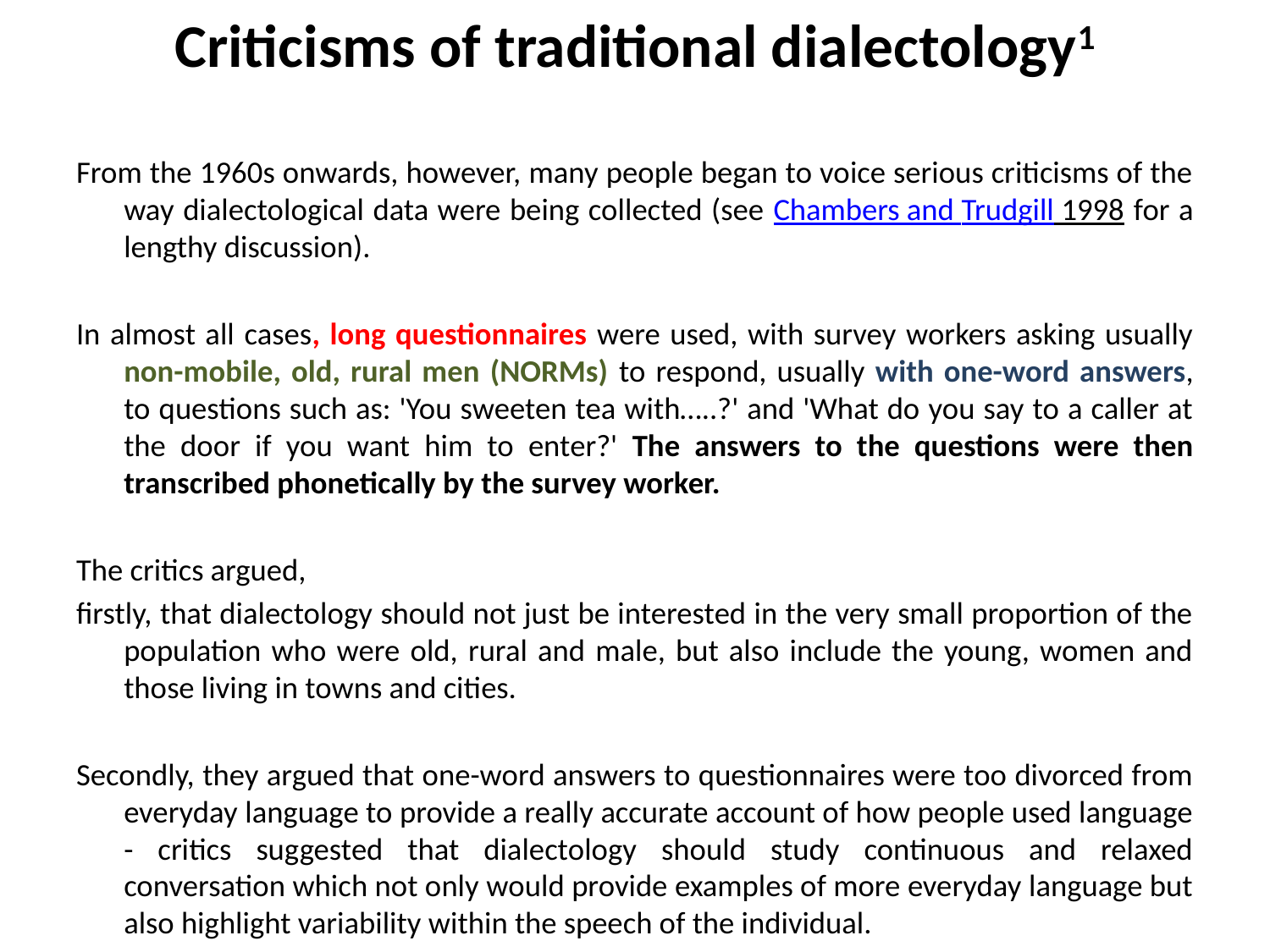

# Criticisms of traditional dialectology1
From the 1960s onwards, however, many people began to voice serious criticisms of the way dialectological data were being collected (see Chambers and Trudgill 1998 for a lengthy discussion).

In almost all cases, long questionnaires were used, with survey workers asking usually non-mobile, old, rural men (NORMs) to respond, usually with one-word answers, to questions such as: 'You sweeten tea with…..?' and 'What do you say to a caller at the door if you want him to enter?' The answers to the questions were then transcribed phonetically by the survey worker.

The critics argued,
firstly, that dialectology should not just be interested in the very small proportion of the population who were old, rural and male, but also include the young, women and those living in towns and cities.

Secondly, they argued that one-word answers to questionnaires were too divorced from everyday language to provide a really accurate account of how people used language - critics suggested that dialectology should study continuous and relaxed conversation which not only would provide examples of more everyday language but also highlight variability within the speech of the individual.